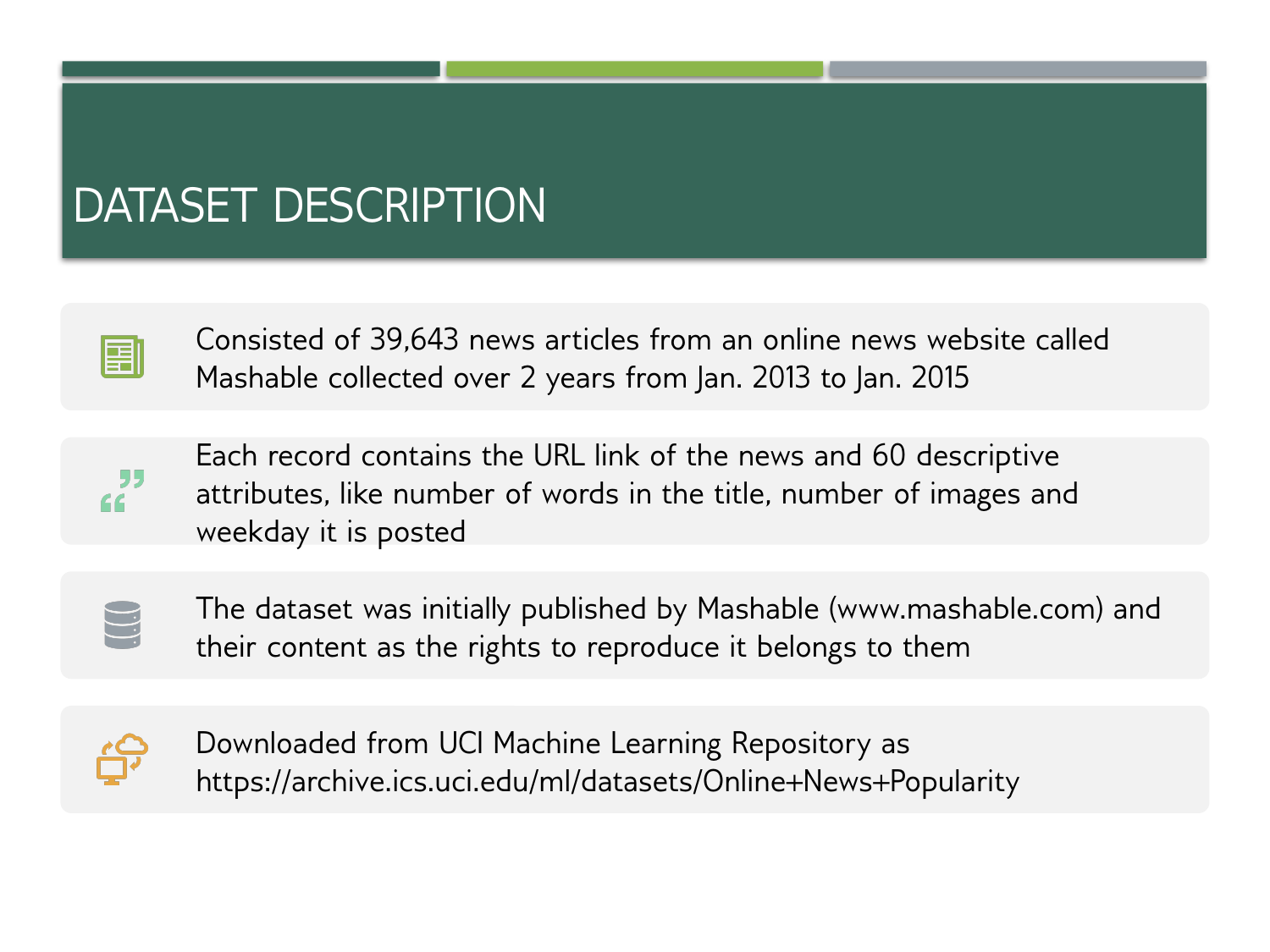

# Dataset description
Consisted of 39,643 news articles from an online news website called Mashable collected over 2 years from Jan. 2013 to Jan. 2015
Each record contains the URL link of the news and 60 descriptive attributes, like number of words in the title, number of images and weekday it is posted
The dataset was initially published by Mashable (www.mashable.com) and their content as the rights to reproduce it belongs to them
Downloaded from UCI Machine Learning Repository as https://archive.ics.uci.edu/ml/datasets/Online+News+Popularity